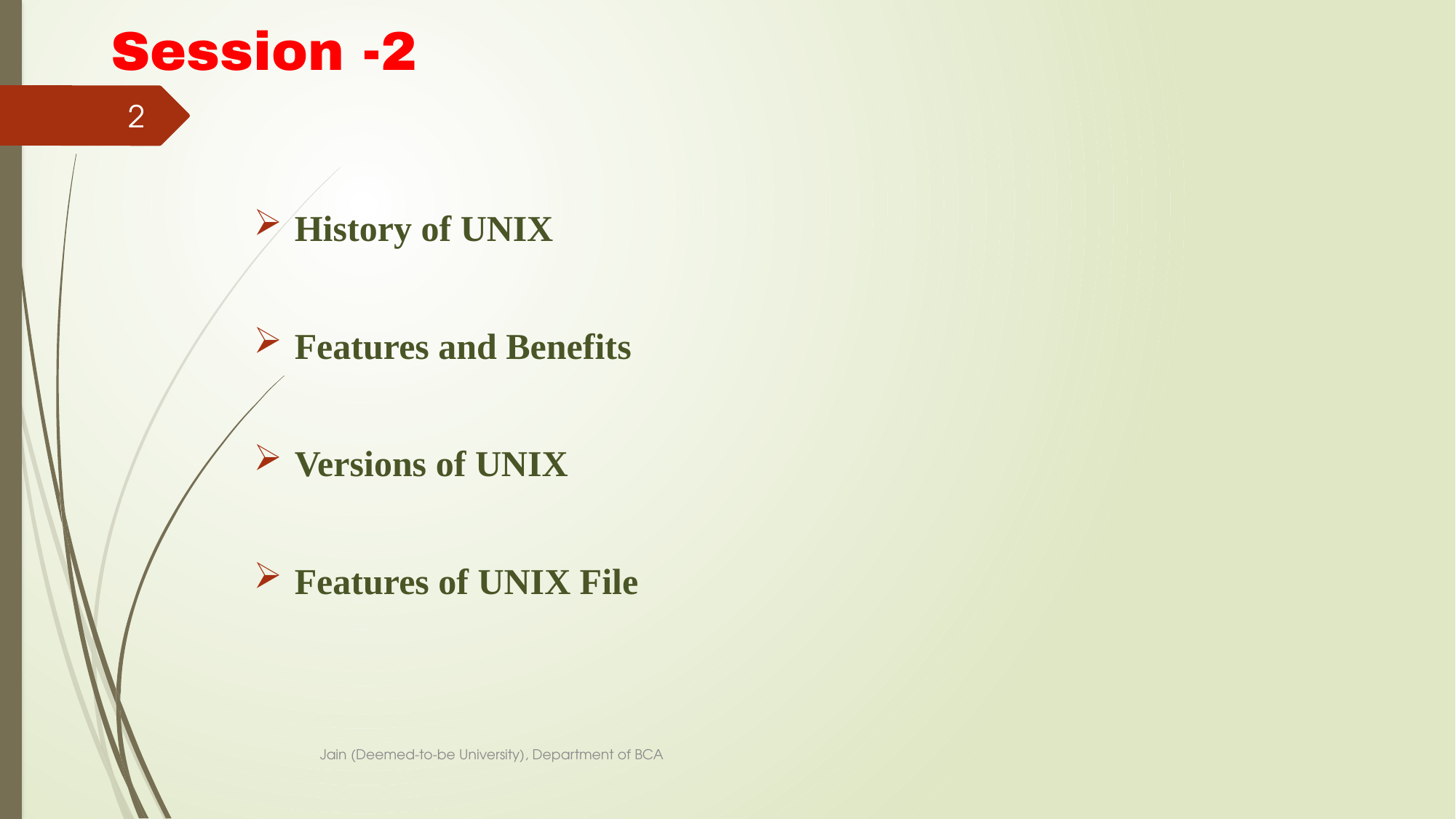

# Session -2
2

History of UNIX

Features and Benefits

Versions of UNIX

Features of UNIX File

Jain (Deemed-to-be University), Department of BCA